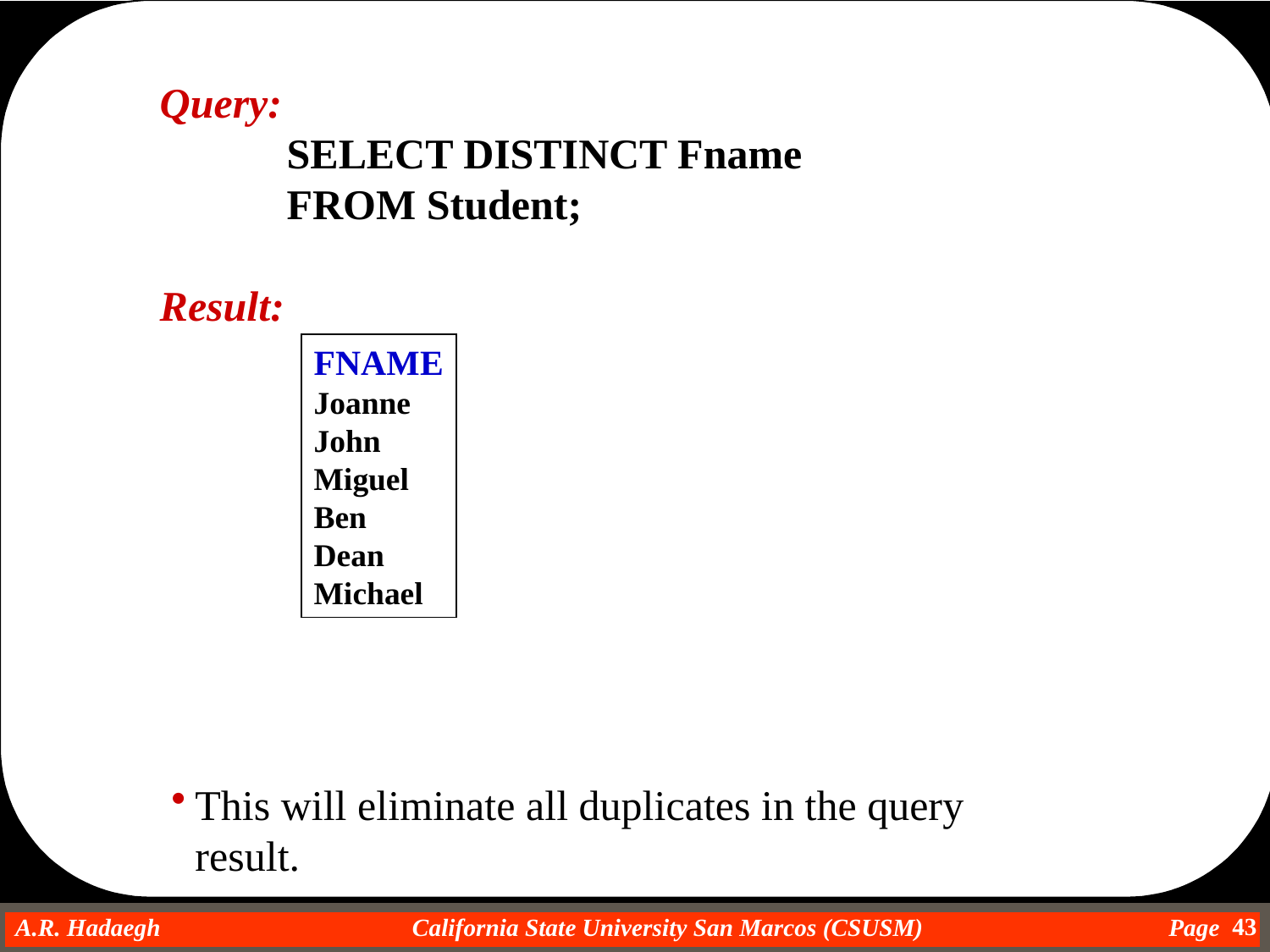

Query:
	SELECT DISTINCT Fname
     	FROM Student;

Result:

FNAME
Joanne
John
Miguel
Ben
Dean
Michael
This will eliminate all duplicates in the query result.
43